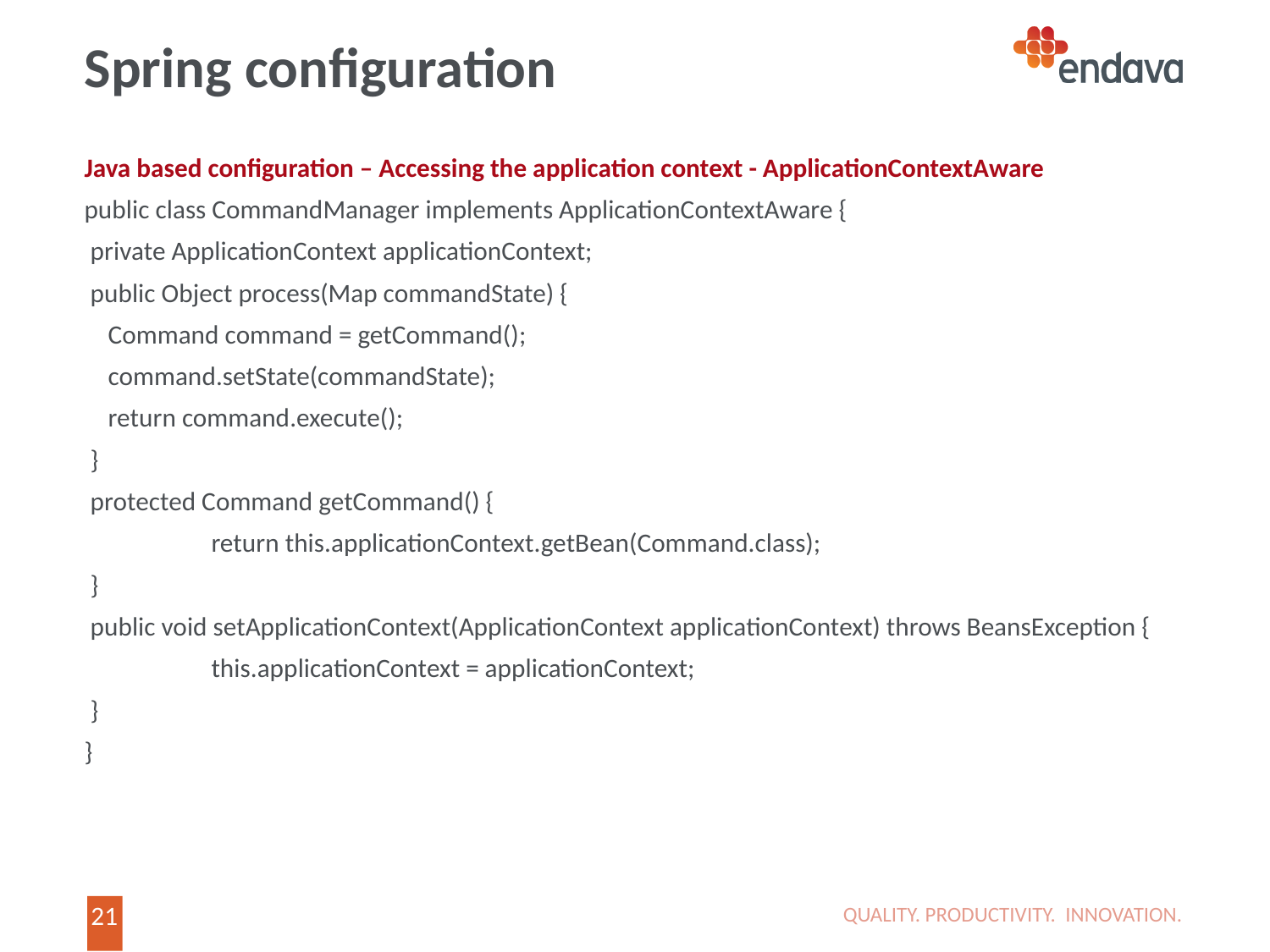

# Spring configuration
Java based configuration – Accessing the application context - ApplicationContextAware
public class CommandManager implements ApplicationContextAware {
 private ApplicationContext applicationContext;
 public Object process(Map commandState) {
    Command command = getCommand();
    command.setState(commandState);
    return command.execute();
 }
 protected Command getCommand() {
	return this.applicationContext.getBean(Command.class);
 }
 public void setApplicationContext(ApplicationContext applicationContext) throws BeansException {
    	this.applicationContext = applicationContext;
 }
}
QUALITY. PRODUCTIVITY.  INNOVATION.